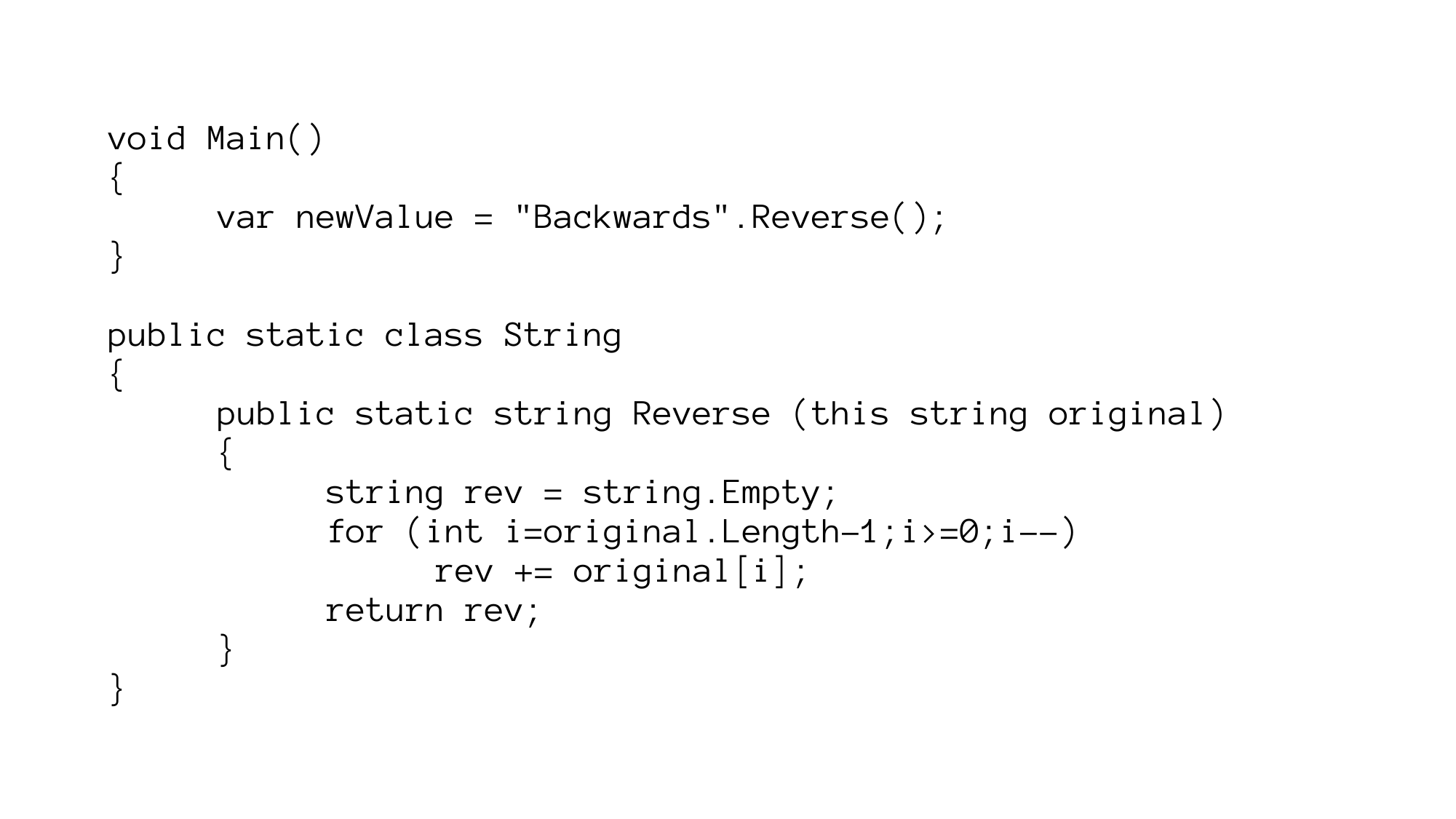

# void Main() { var newValue = "Backwards".Reverse(); } public static class String { public static string Reverse (this string original) { string rev = string.Empty; for (int i=original.Length-1;i>=0;i--) rev += original[i]; return rev; } }